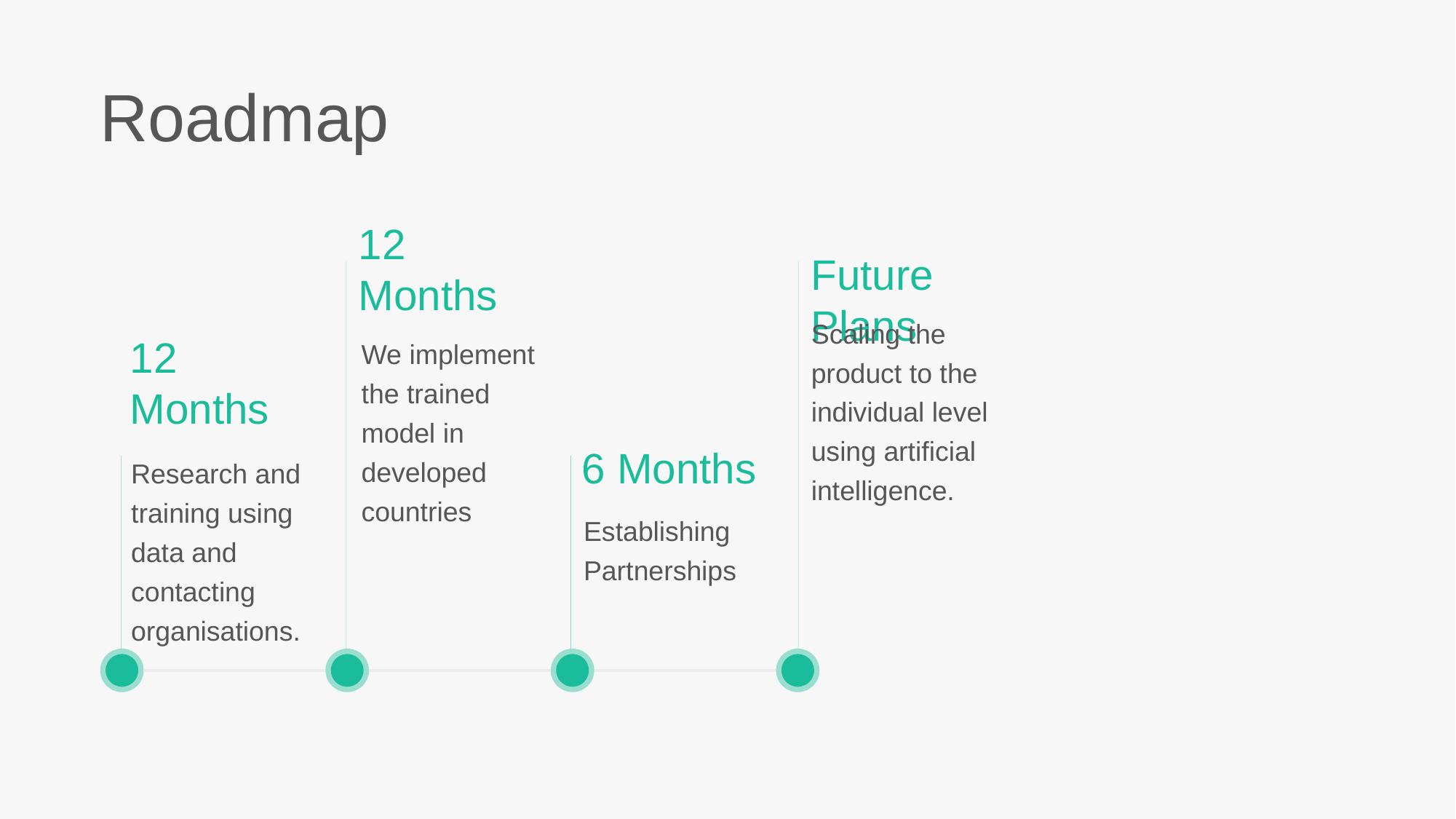

Roadmap
12 Months
Future Plans
Scaling the product to the individual level using artificial intelligence.
12 Months
We implement
the trained model in developed countries
6 Months
Research and training using data and contacting organisations.
Establishing Partnerships